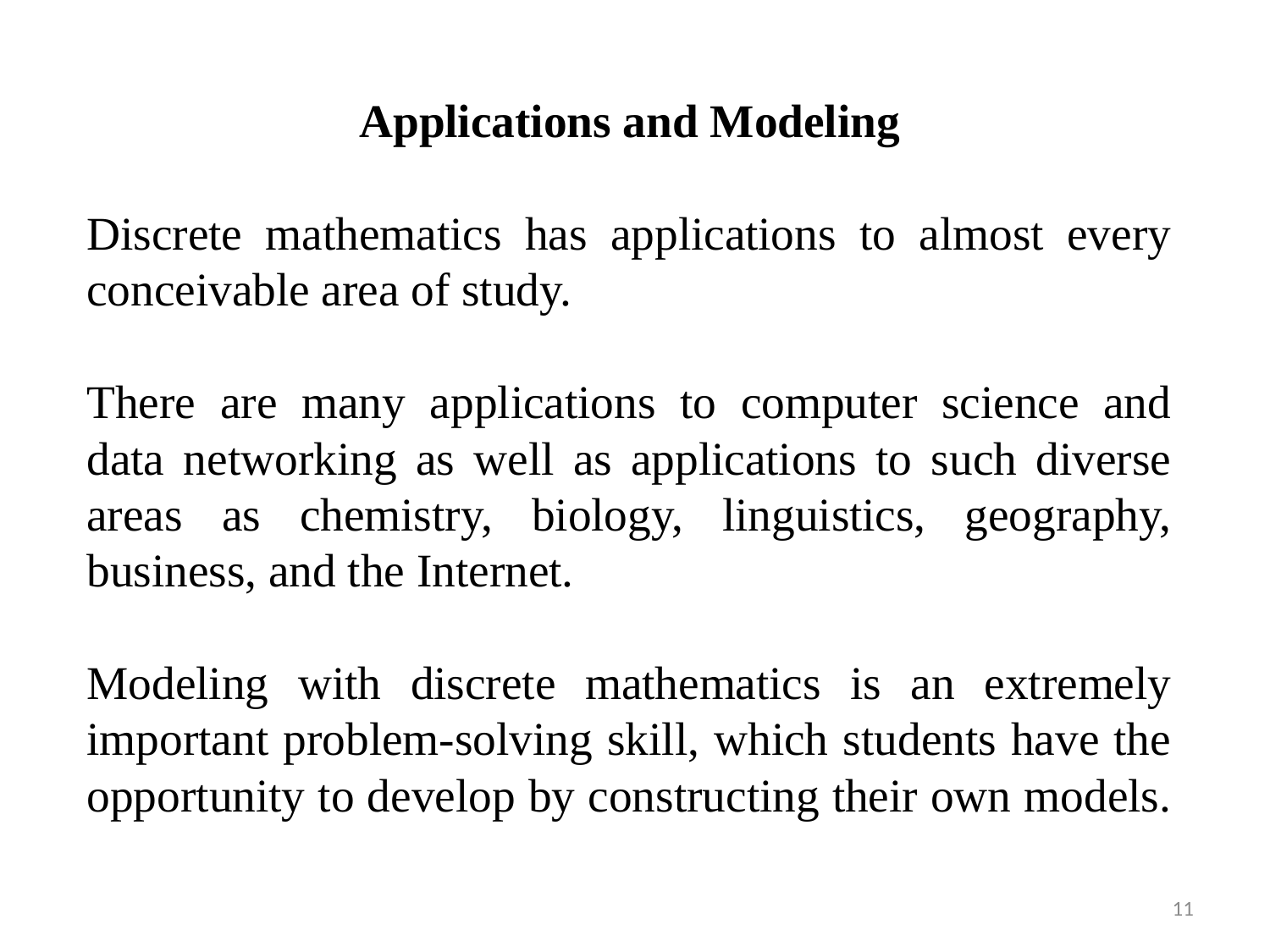

Applications and Modeling

Discrete mathematics has applications to almost every conceivable area of study.

There are many applications to computer science and data networking as well as applications to such diverse areas as chemistry, biology, linguistics, geography, business, and the Internet.

Modeling with discrete mathematics is an extremely important problem-solving skill, which students have the opportunity to develop by constructing their own models.
11